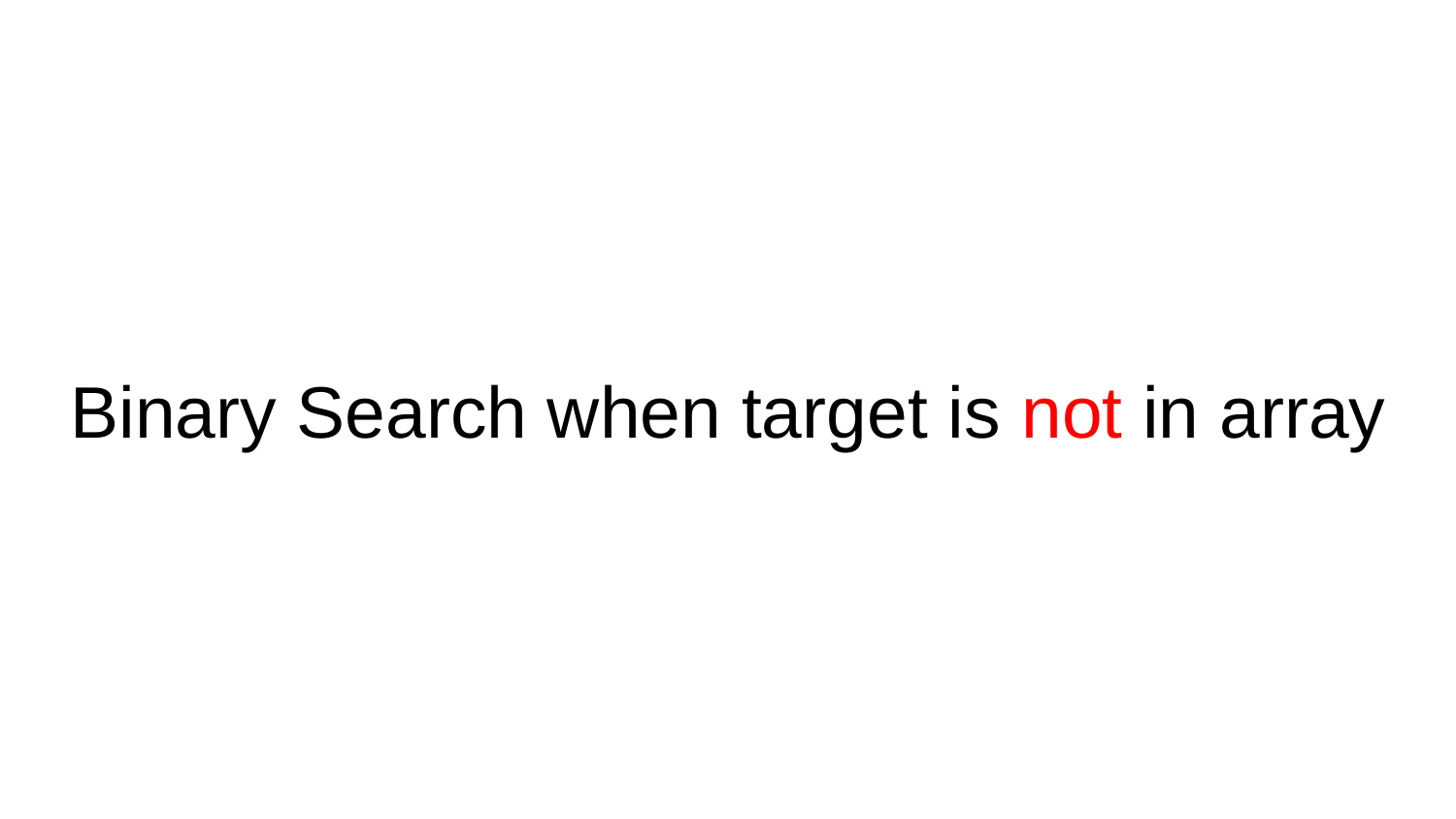

# Binary Search when target is not in array